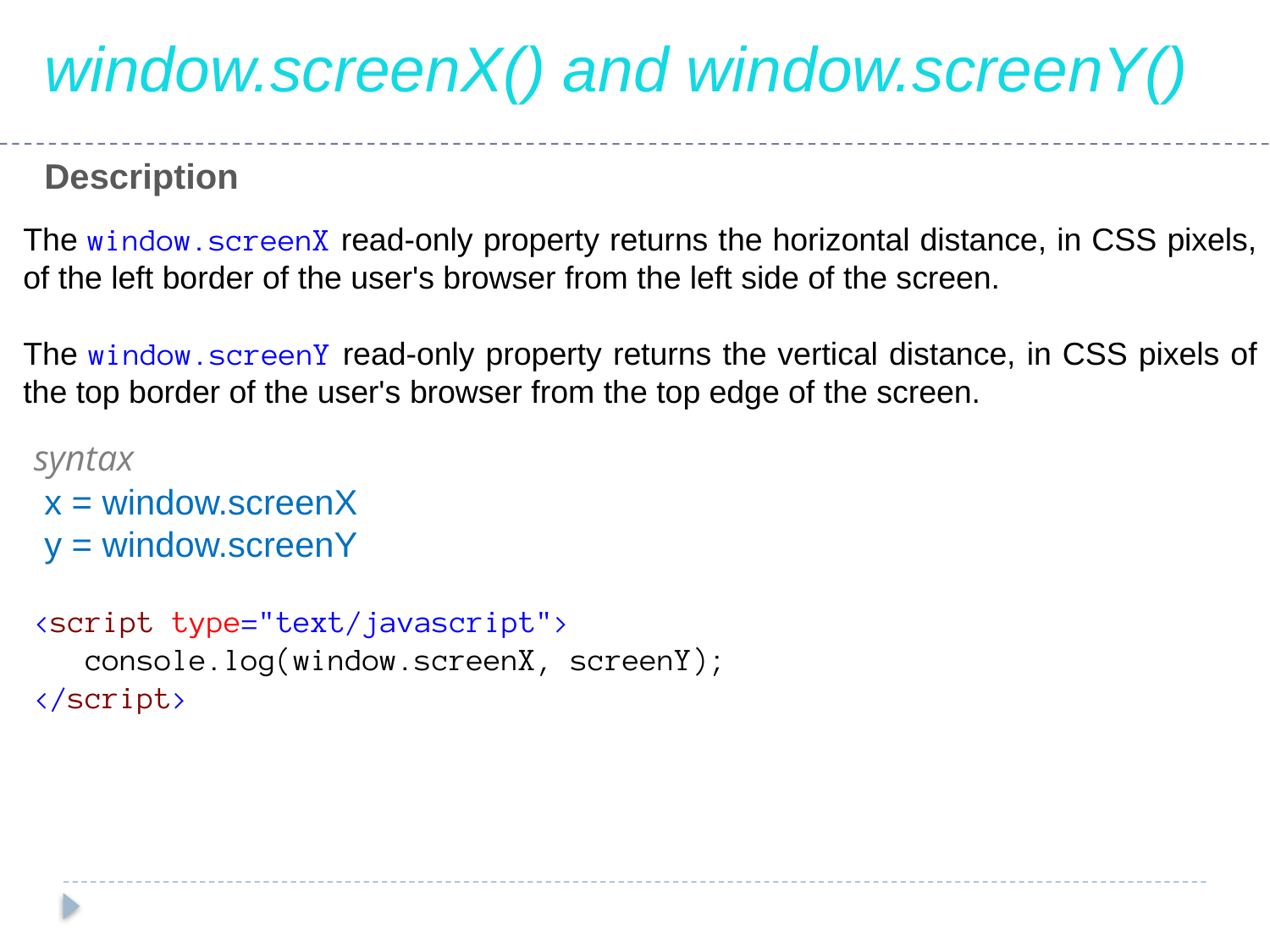

window.screenX() and window.screenY()
Description
The window.screenX read-only property returns the horizontal distance, in CSS pixels, of the left border of the user's browser from the left side of the screen.

The window.screenY read-only property returns the vertical distance, in CSS pixels of the top border of the user's browser from the top edge of the screen.
syntax
x = window.screenX
y = window.screenY
<script type="text/javascript">
   console.log(window.screenX, screenY);
</script>